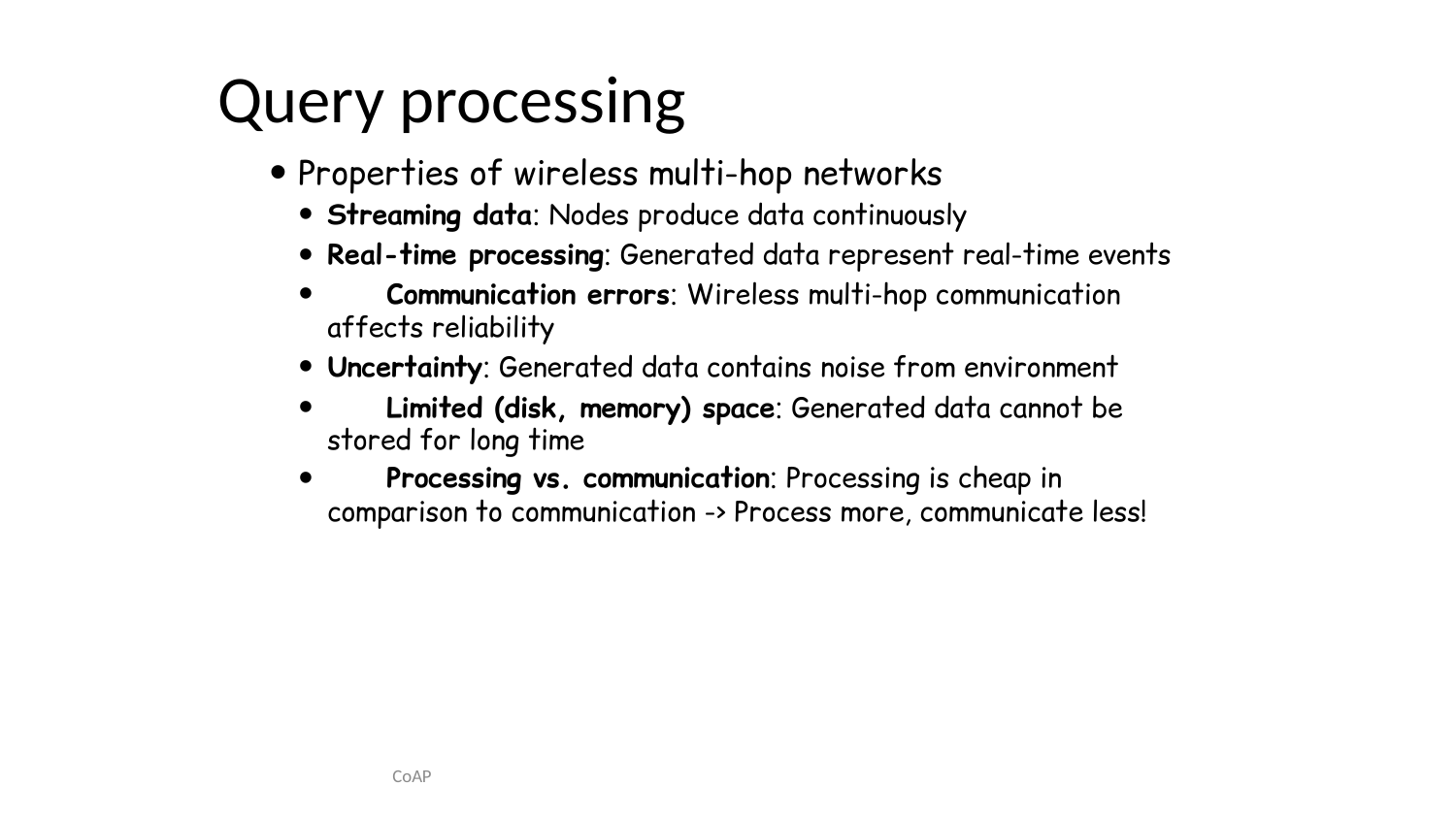

# Query processing
Properties of wireless multi-hop networks
Streaming data: Nodes produce data continuously
Real-time processing: Generated data represent real-time events
	Communication errors: Wireless multi-hop communication affects reliability
Uncertainty: Generated data contains noise from environment
	Limited (disk, memory) space: Generated data cannot be stored for long time
	Processing vs. communication: Processing is cheap in comparison to communication -> Process more, communicate less!
CoAP